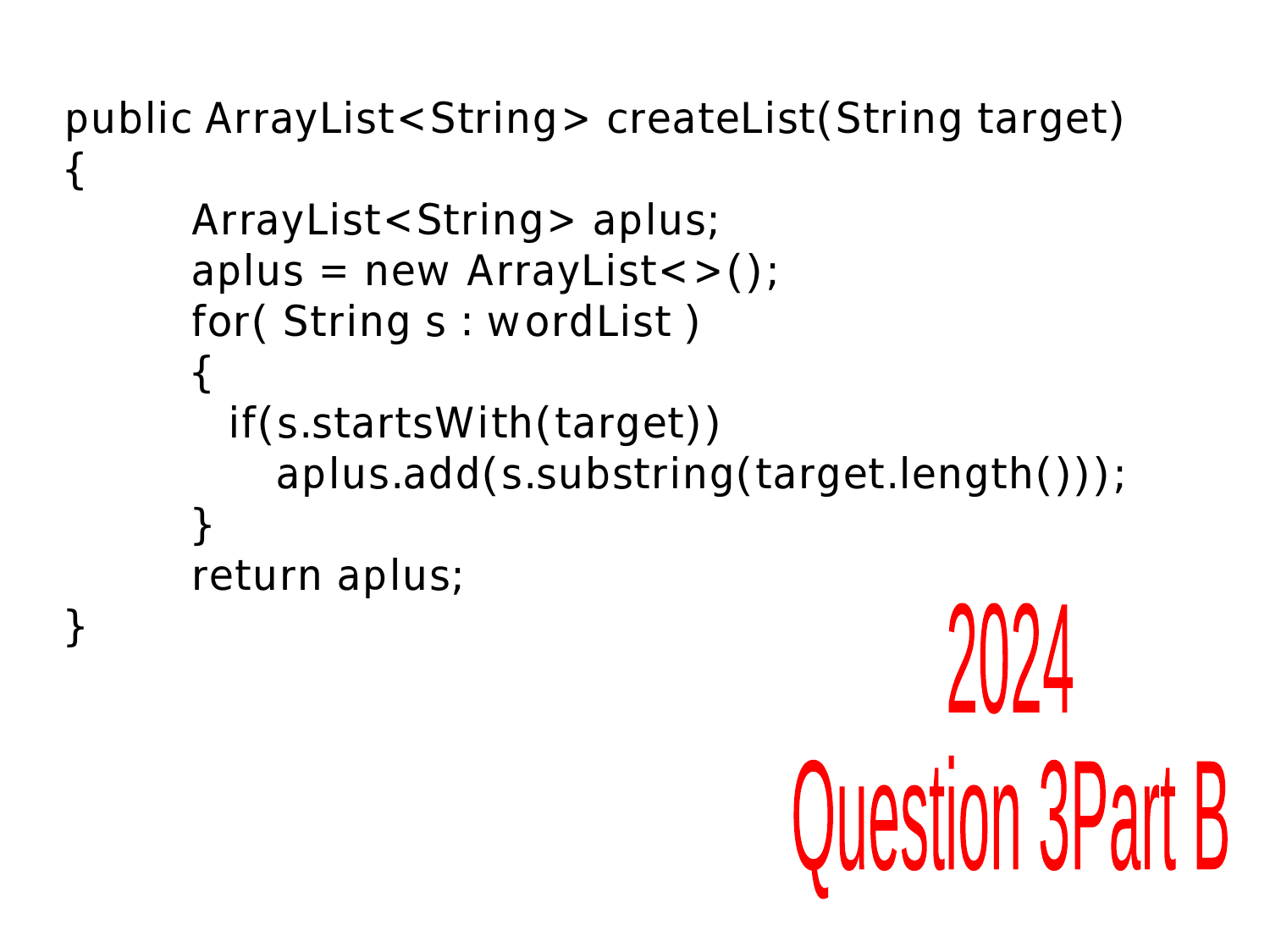

public ArrayList<String> createList(String target)
{
	ArrayList<String> aplus;
	aplus = new ArrayList<>();
	for( String s : wordList )
	{
	   if(s.startsWith(target))
                 aplus.add(s.substring(target.length()));
	}
	return aplus;
}
2024
Question 3
Part B